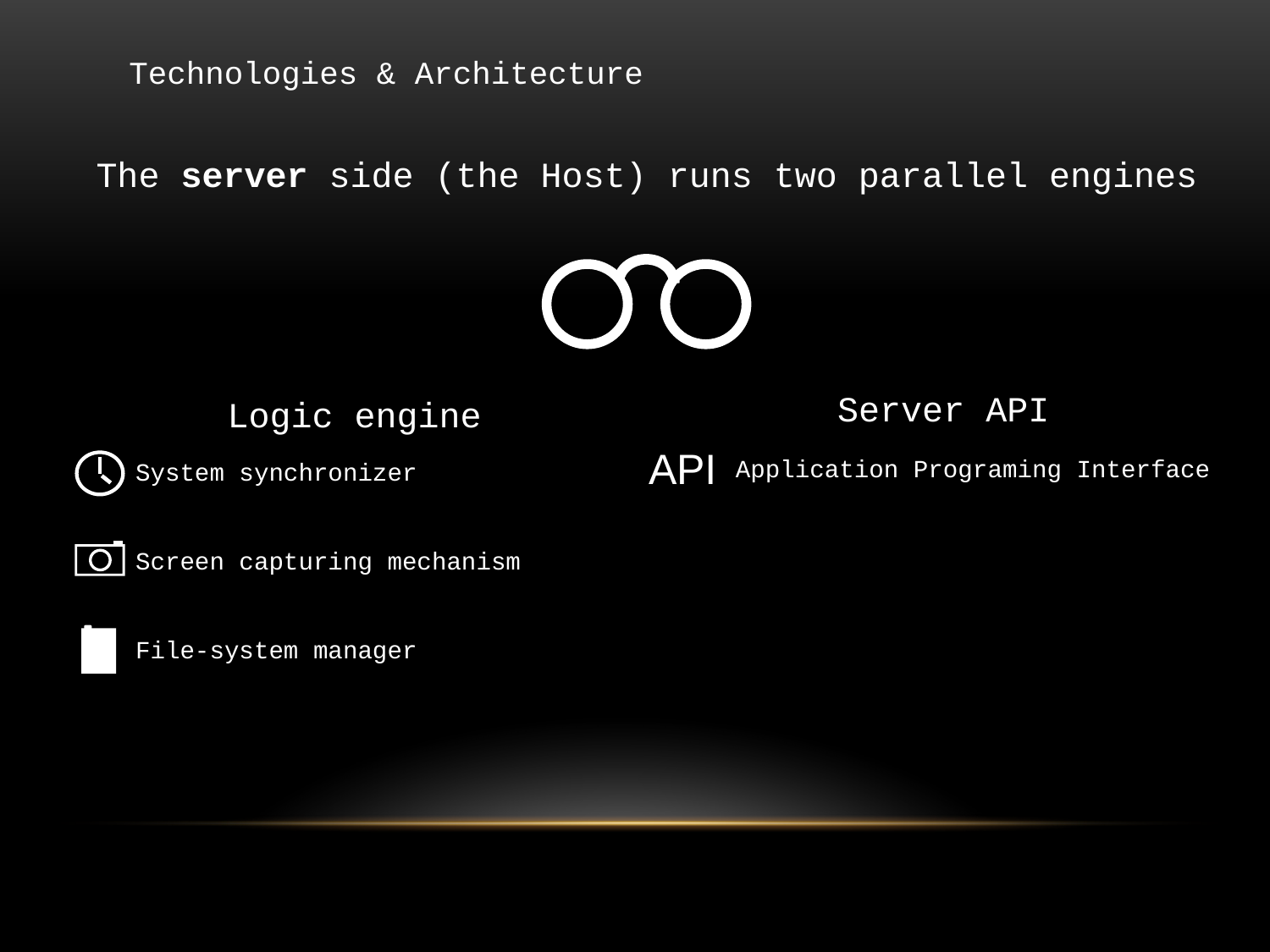

Technologies & Architecture
The server side (the Host) runs two parallel engines

Server API
Logic engine
API
   Application Programing Interface

   System synchronizer

   Screen capturing mechanism

   File-system manager